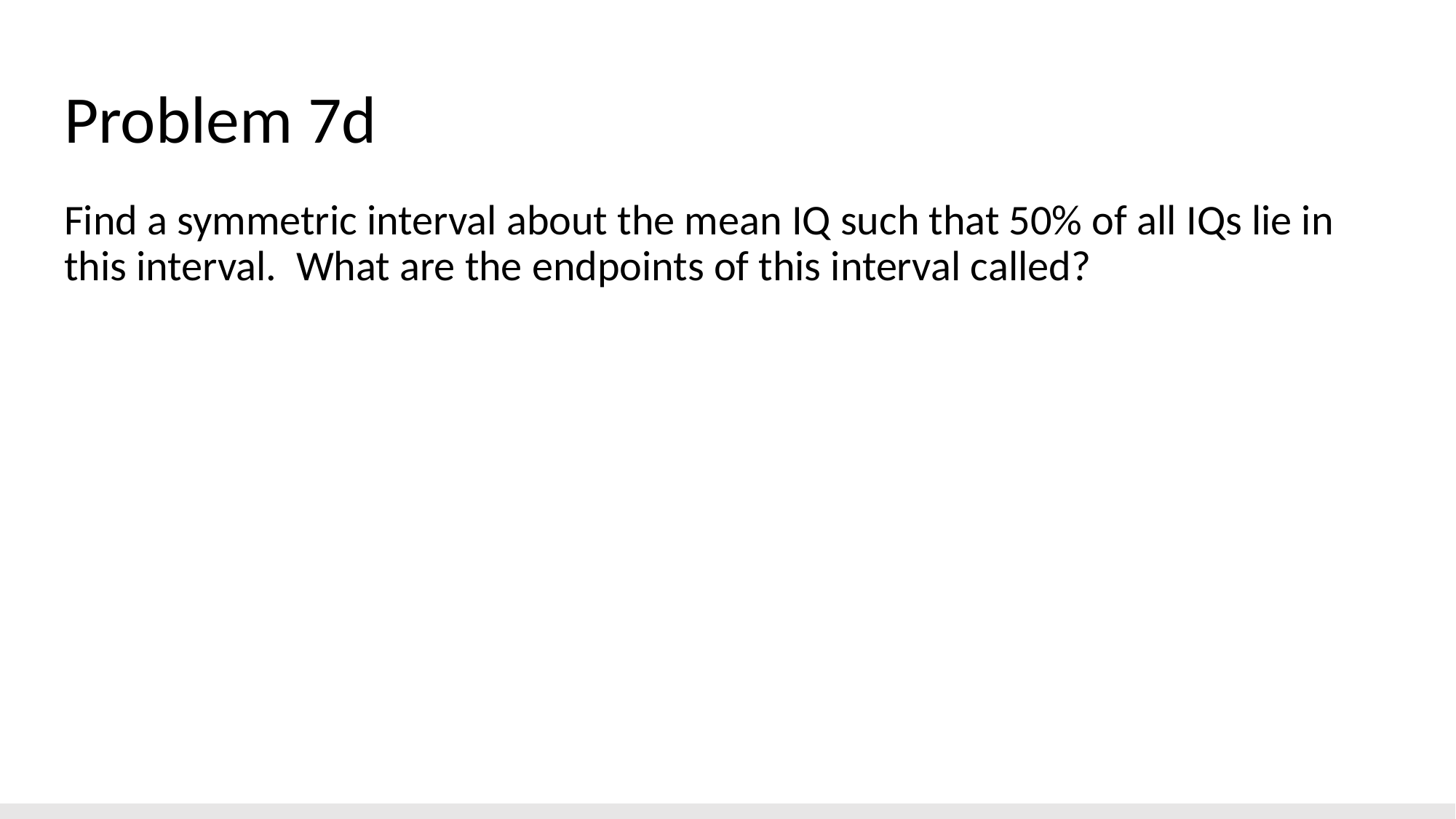

# Problem 7d
Find a symmetric interval about the mean IQ such that 50% of all IQs lie in this interval.  What are the endpoints of this interval called?